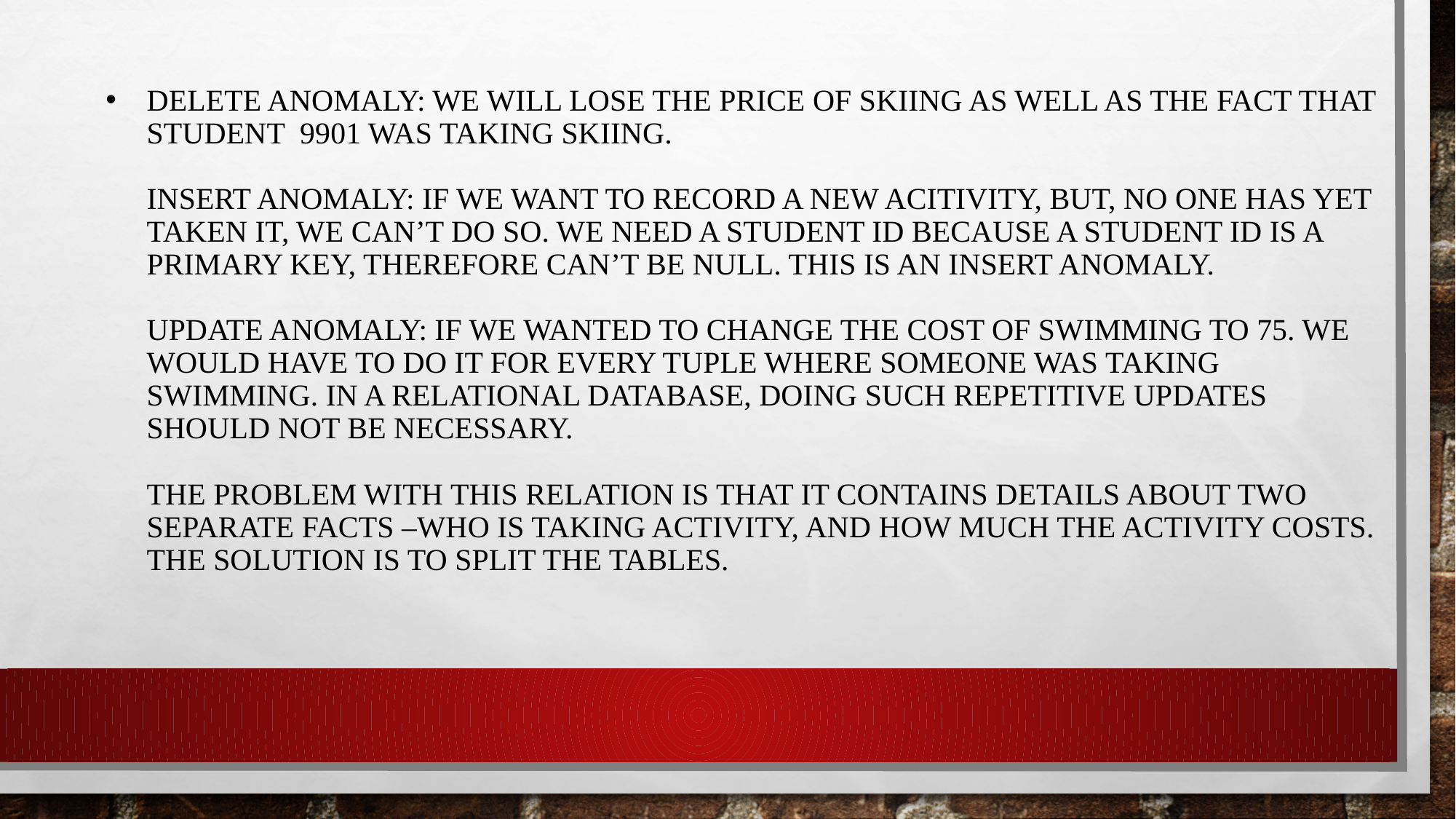

# DELETE ANOMALY: WE WILL LOSE THE PRICE OF SKIING AS WELL AS THE FACT THAT STUDENT  9901 WAS TAKING SKIING. INSERT ANOMALY: IF WE WANT TO RECORD A NEW ACITIVITY, BUT, NO ONE HAS YET TAKEN IT, WE CAN’T DO SO. WE NEED A STUDENT ID BECAUSE A STUDENT ID IS A PRIMARY KEY, THEREFORE CAN’T BE NULL. THIS IS AN INSERT ANOMALY. UPDATE ANOMALY: IF WE WANTED TO CHANGE THE COST OF SWIMMING TO 75. WE WOULD HAVE TO DO IT FOR EVERY TUPLE WHERE SOMEONE WAS TAKING SWIMMING. IN A RELATIONAL DATABASE, DOING SUCH REPETITIVE UPDATES SHOULD NOT BE NECESSARY. THE PROBLEM WITH THIS RELATION IS THAT IT CONTAINS DETAILS ABOUT TWO SEPARATE FACTS –WHO IS TAKING ACTIVITY, AND HOW MUCH THE ACTIVITY COSTS. THE SOLUTION IS TO SPLIT THE TABLES.